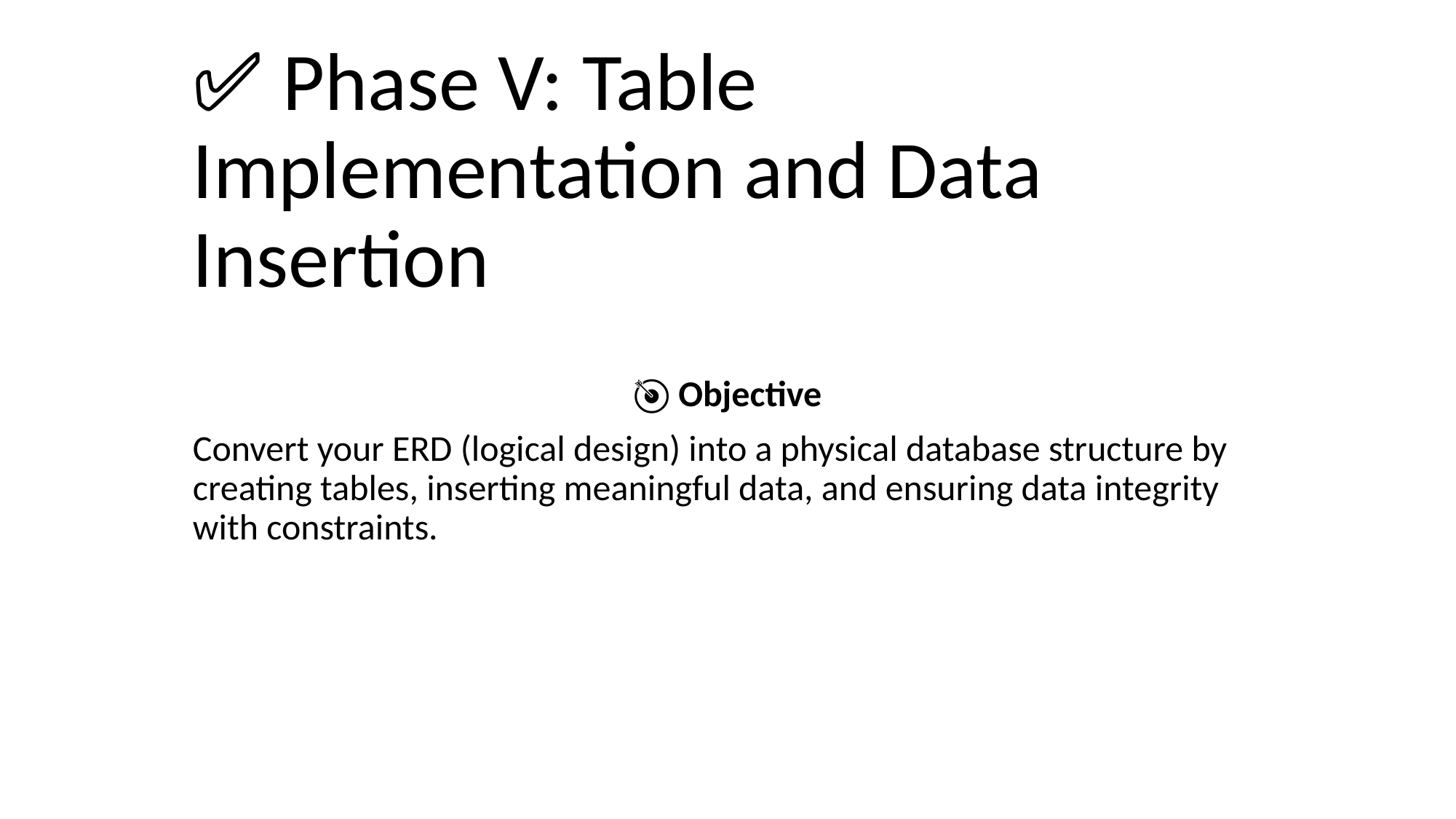

# ✅ Phase V: Table Implementation and Data Insertion
🎯 Objective
Convert your ERD (logical design) into a physical database structure by creating tables, inserting meaningful data, and ensuring data integrity with constraints.